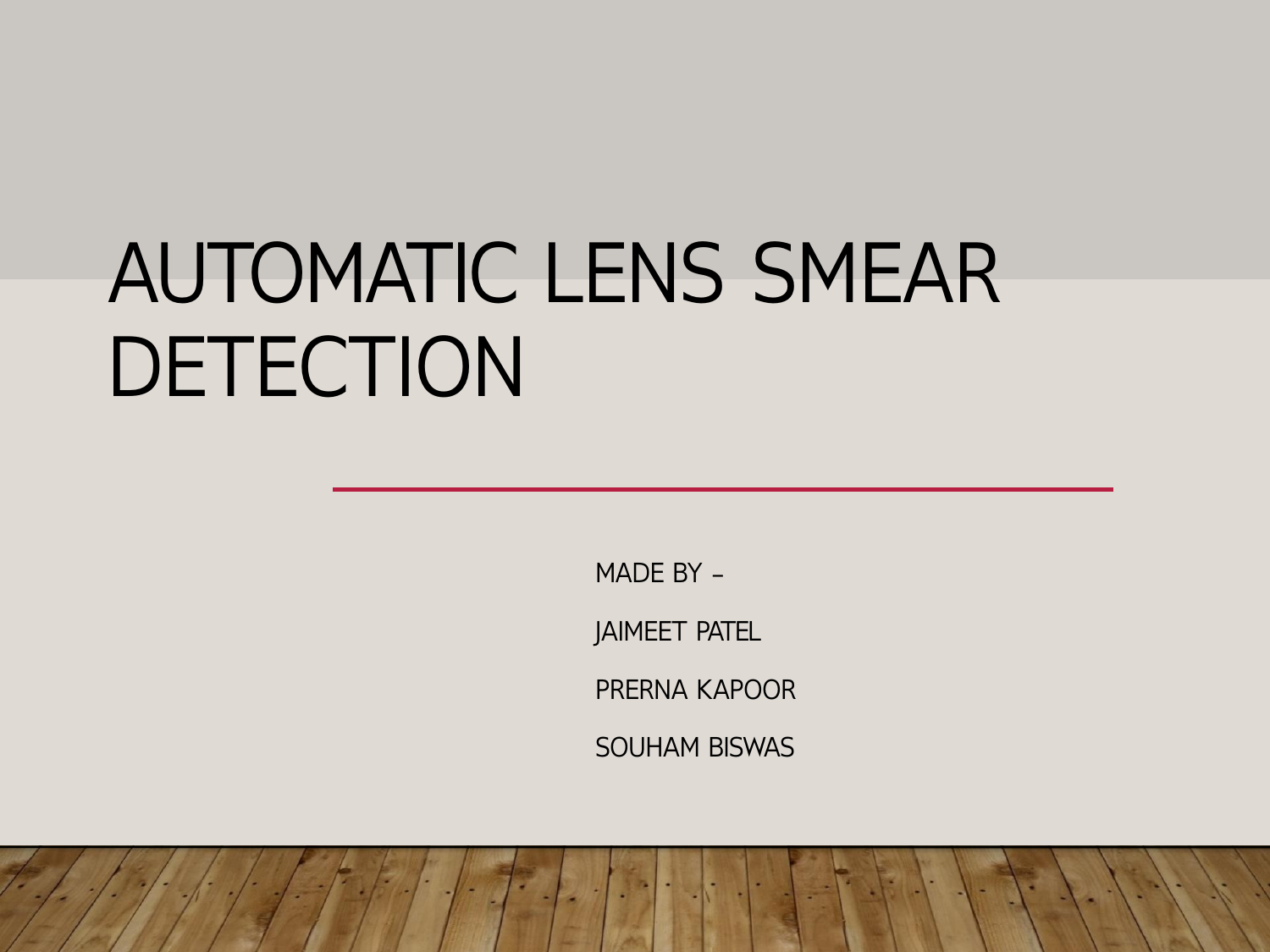

# AUTOMATIC LENS SMEAR
DETECTION

MADE BY –
JAIMEET PATEL
PRERNA KAPOOR
SOUHAM BISWAS